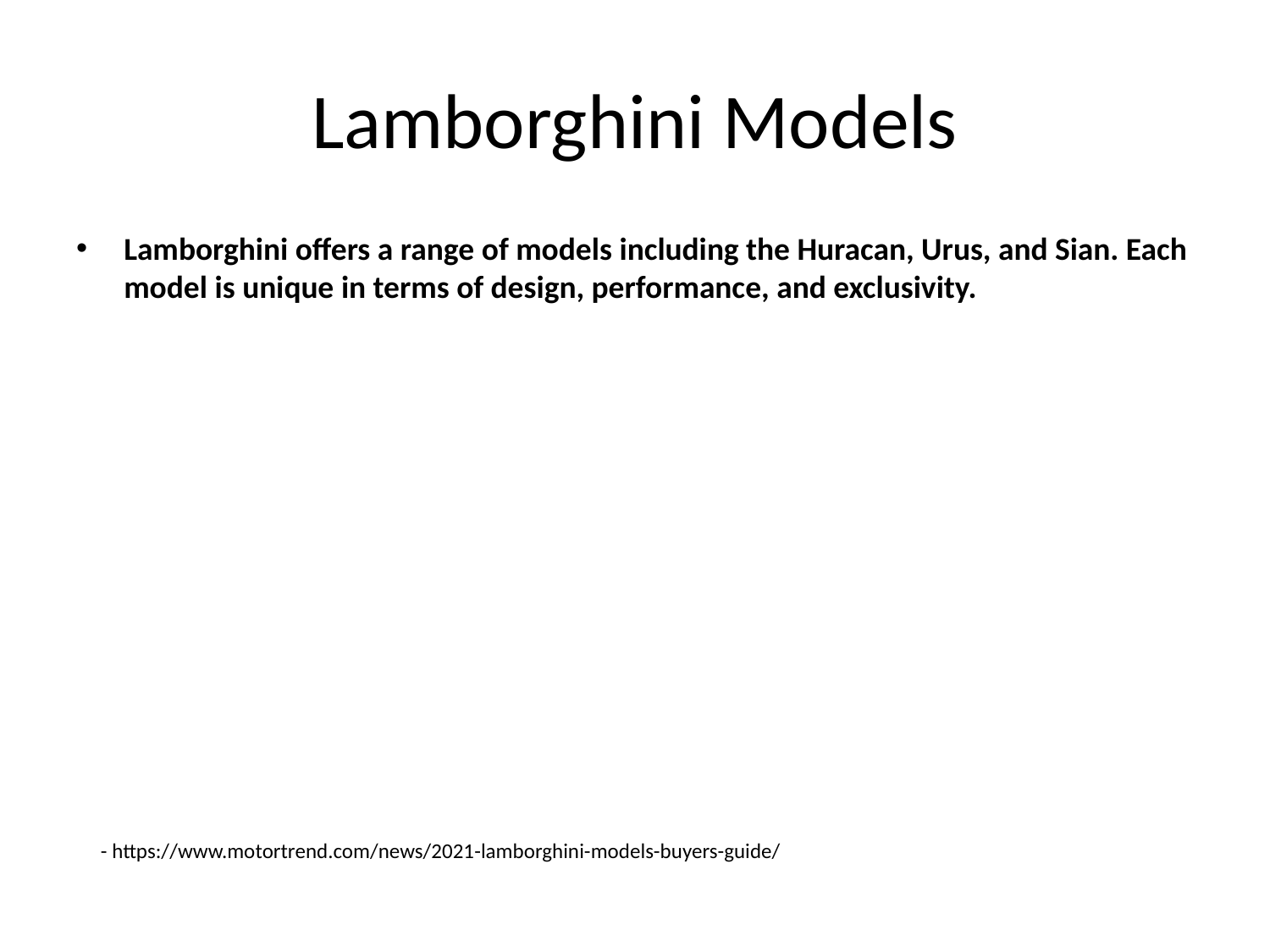

# Lamborghini Models
Lamborghini offers a range of models including the Huracan, Urus, and Sian. Each model is unique in terms of design, performance, and exclusivity.

- https://www.motortrend.com/news/2021-lamborghini-models-buyers-guide/